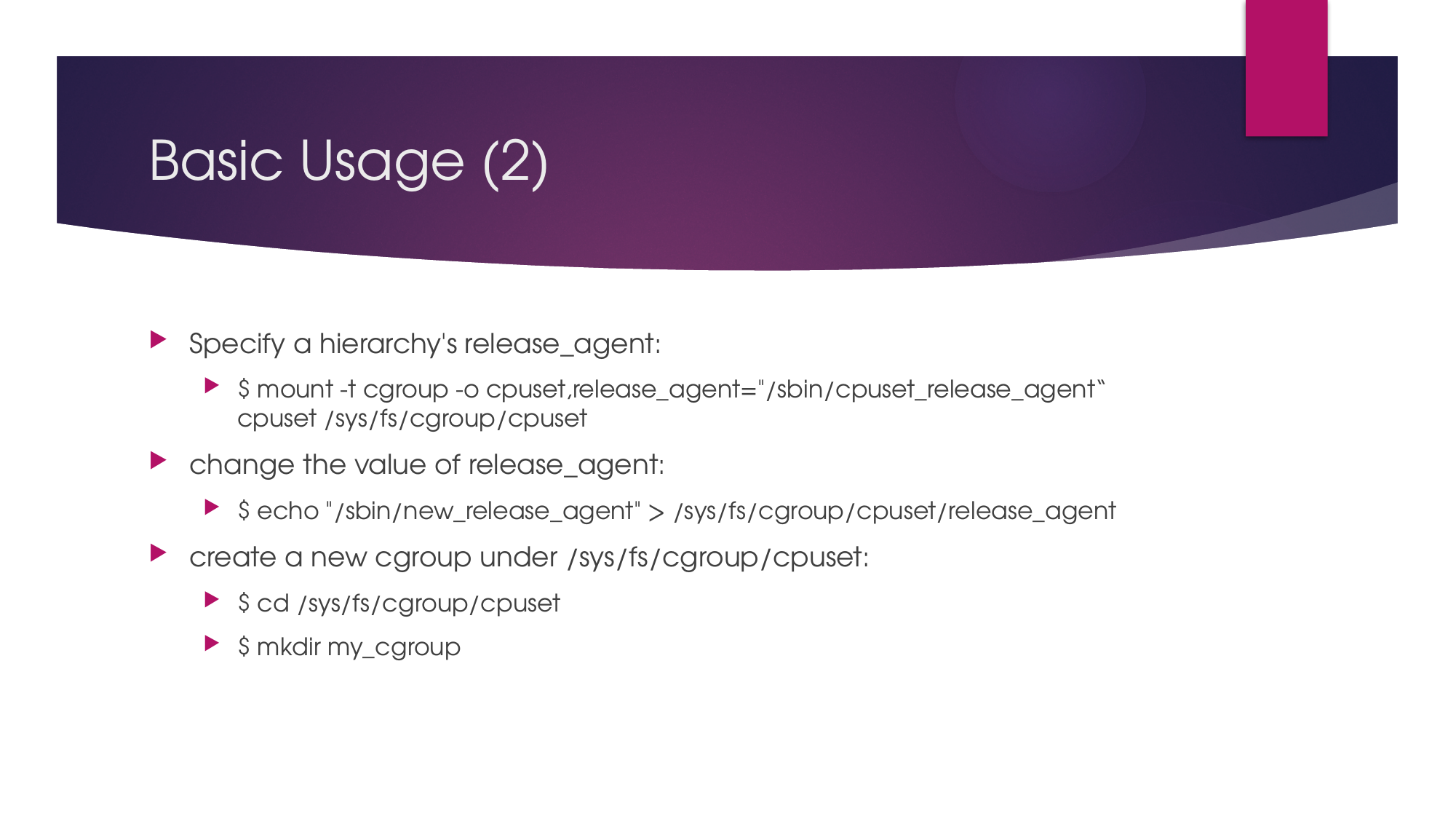

# Basic Usage (2)
Specify a hierarchy's release_agent:
$ mount -t cgroup -o cpuset,release_agent="/sbin/cpuset_release_agent“ cpuset /sys/fs/cgroup/cpuset
change the value of release_agent:
$ echo "/sbin/new_release_agent" > /sys/fs/cgroup/cpuset/release_agent
create a new cgroup under /sys/fs/cgroup/cpuset:
$ cd /sys/fs/cgroup/cpuset
$ mkdir my_cgroup